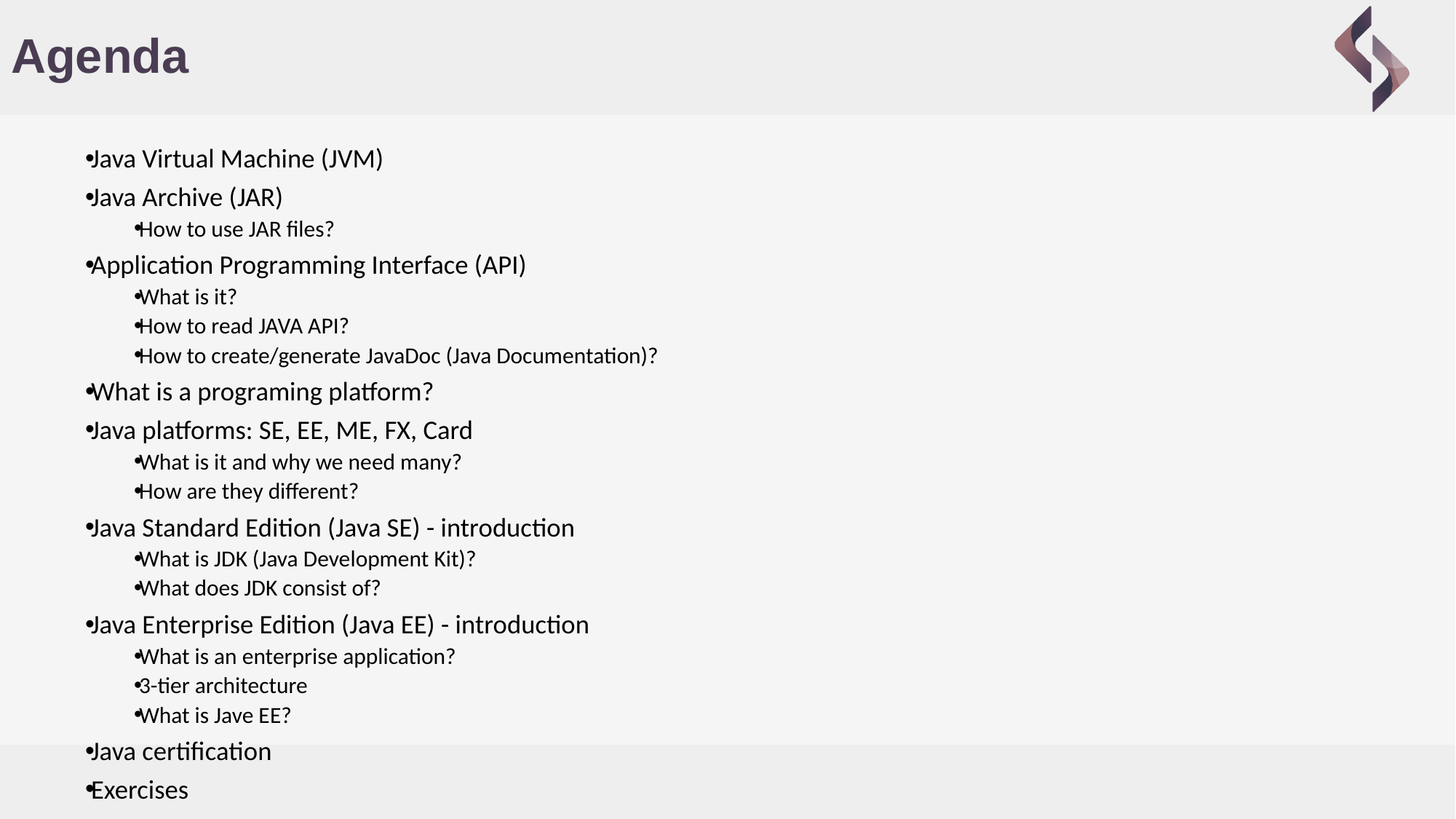

# Agenda
Java Virtual Machine (JVM)
Java Archive (JAR)
How to use JAR files?
Application Programming Interface (API)
What is it?
How to read JAVA API?
How to create/generate JavaDoc (Java Documentation)?
What is a programing platform?
Java platforms: SE, EE, ME, FX, Card
What is it and why we need many?
How are they different?
Java Standard Edition (Java SE) - introduction
What is JDK (Java Development Kit)?
What does JDK consist of?
Java Enterprise Edition (Java EE) - introduction
What is an enterprise application?
3-tier architecture
What is Jave EE?
Java certification
Exercises